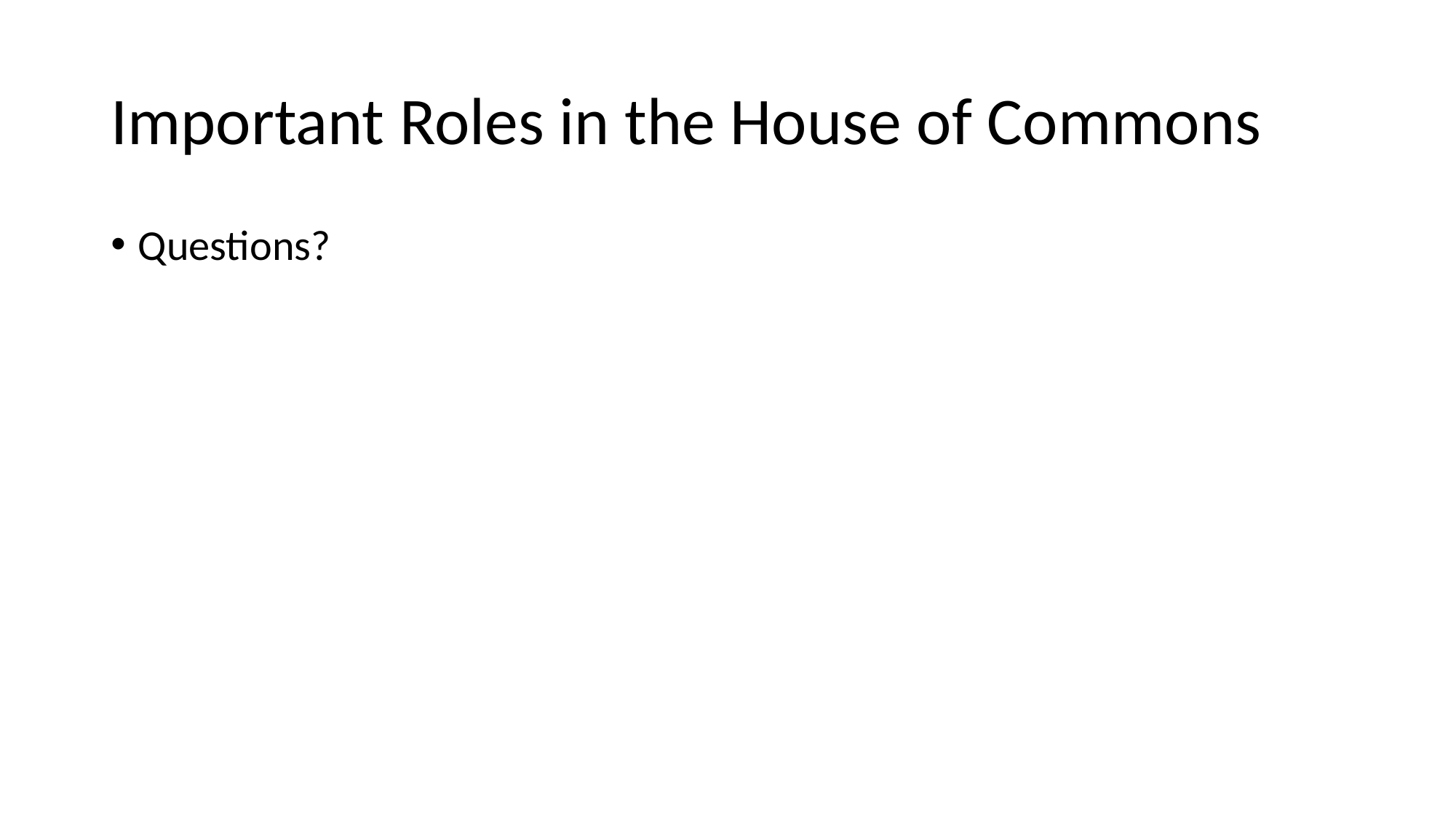

# Important Roles in the House of Commons
Questions?